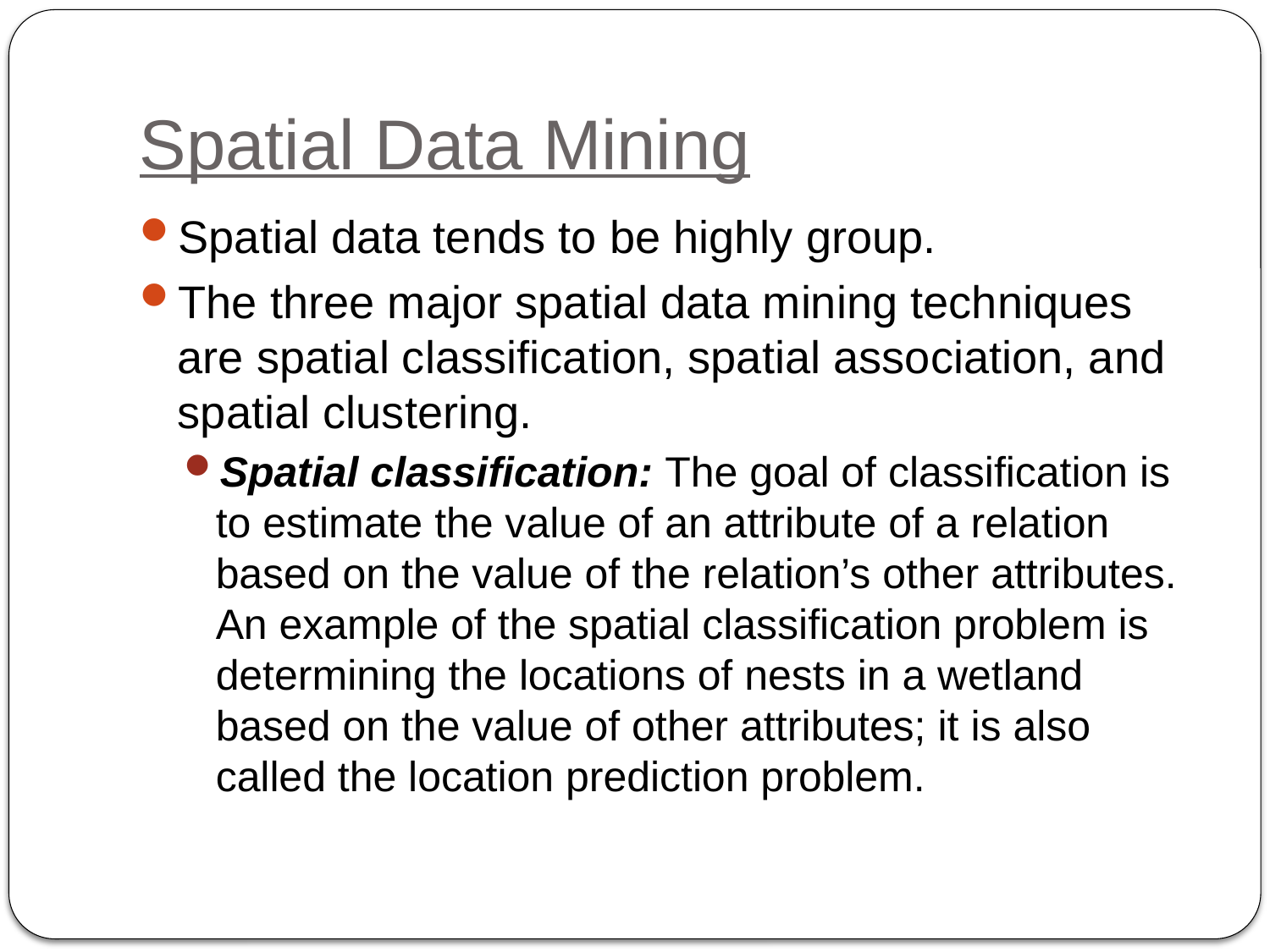

# Spatial Data Mining
Spatial data tends to be highly group.
The three major spatial data mining techniques are spatial classification, spatial association, and spatial clustering.
Spatial classification: The goal of classification is to estimate the value of an attribute of a relation based on the value of the relation’s other attributes. An example of the spatial classification problem is determining the locations of nests in a wetland based on the value of other attributes; it is also called the location prediction problem.